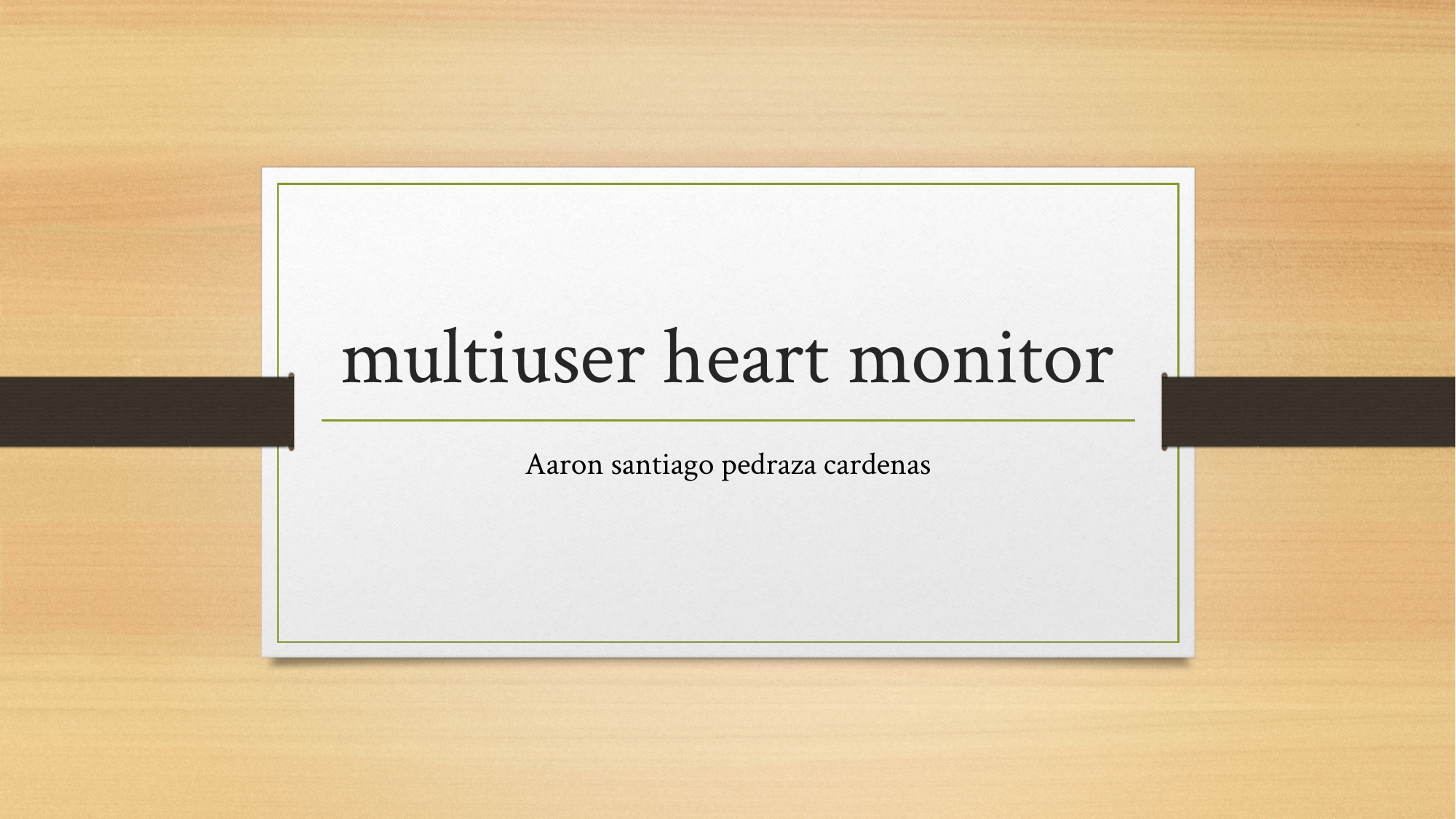

# multiuser heart monitor
Aaron santiago pedraza cardenas